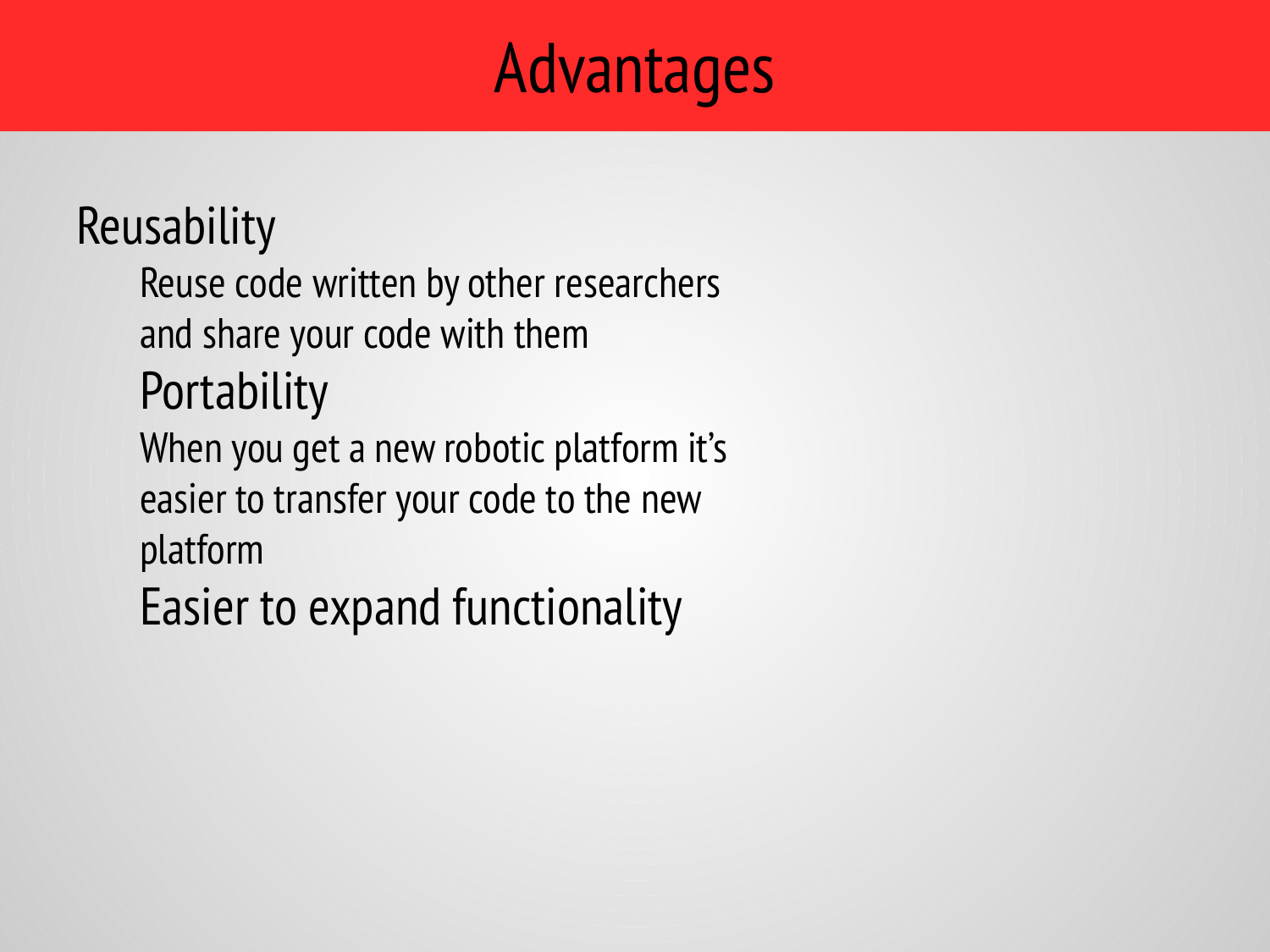

# Advantages
Reusability
Reuse code written by other researchers and share your code with them
Portability
When you get a new robotic platform it’s easier to transfer your code to the new platform
Easier to expand functionality